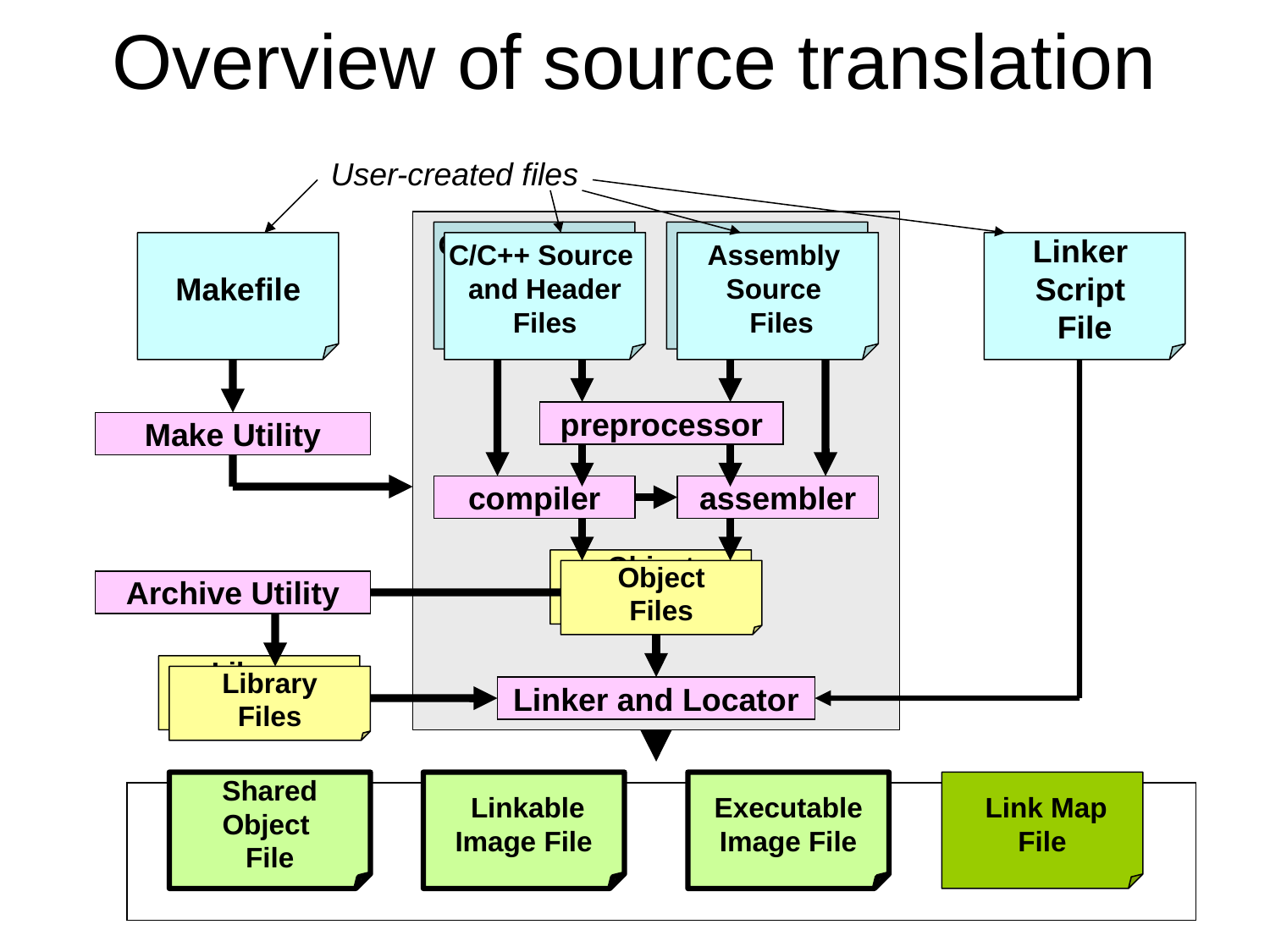

# Overview of source translation
User-created files

C/C++ Source
and Header
Files
Assembly
Source
 Files
Makefile
C/C++ Source
and Header
Files
Assembly
Source
 Files
Linker
Script
File

preprocessor
Make Utility

compiler
assembler

 Object
Files
 Object
Files
Archive Utility

 Library
Files
 Library
Files
Linker and Locator

 Shared
Object
File
   Linkable
Image File
 Executable
Image File
  Link Map
File

109